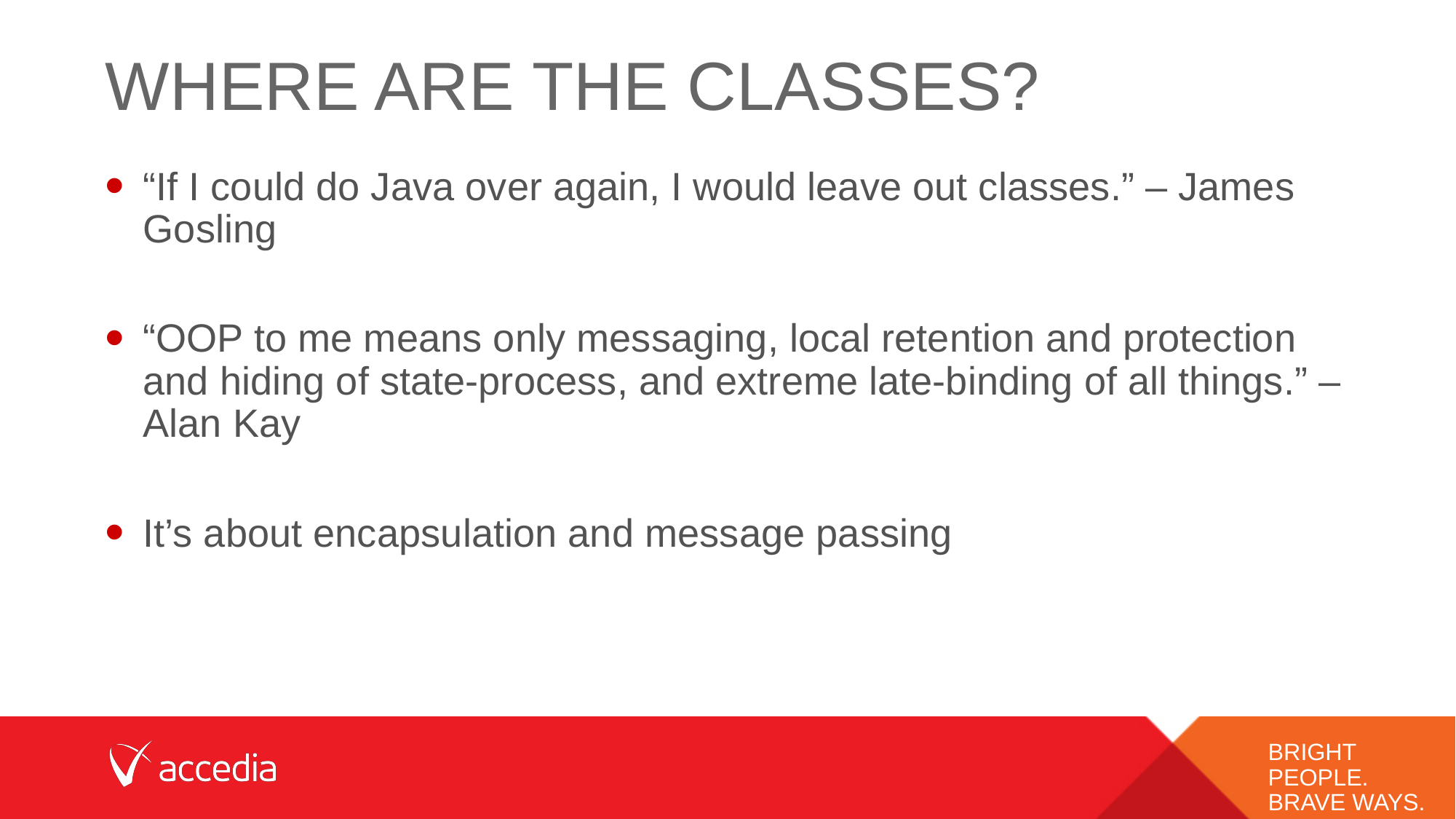

# Where are the classes?
“If I could do Java over again, I would leave out classes.” – James Gosling

“OOP to me means only messaging, local retention and protection and hiding of state-process, and extreme late-binding of all things.” – Alan Kay

It’s about encapsulation and message passing